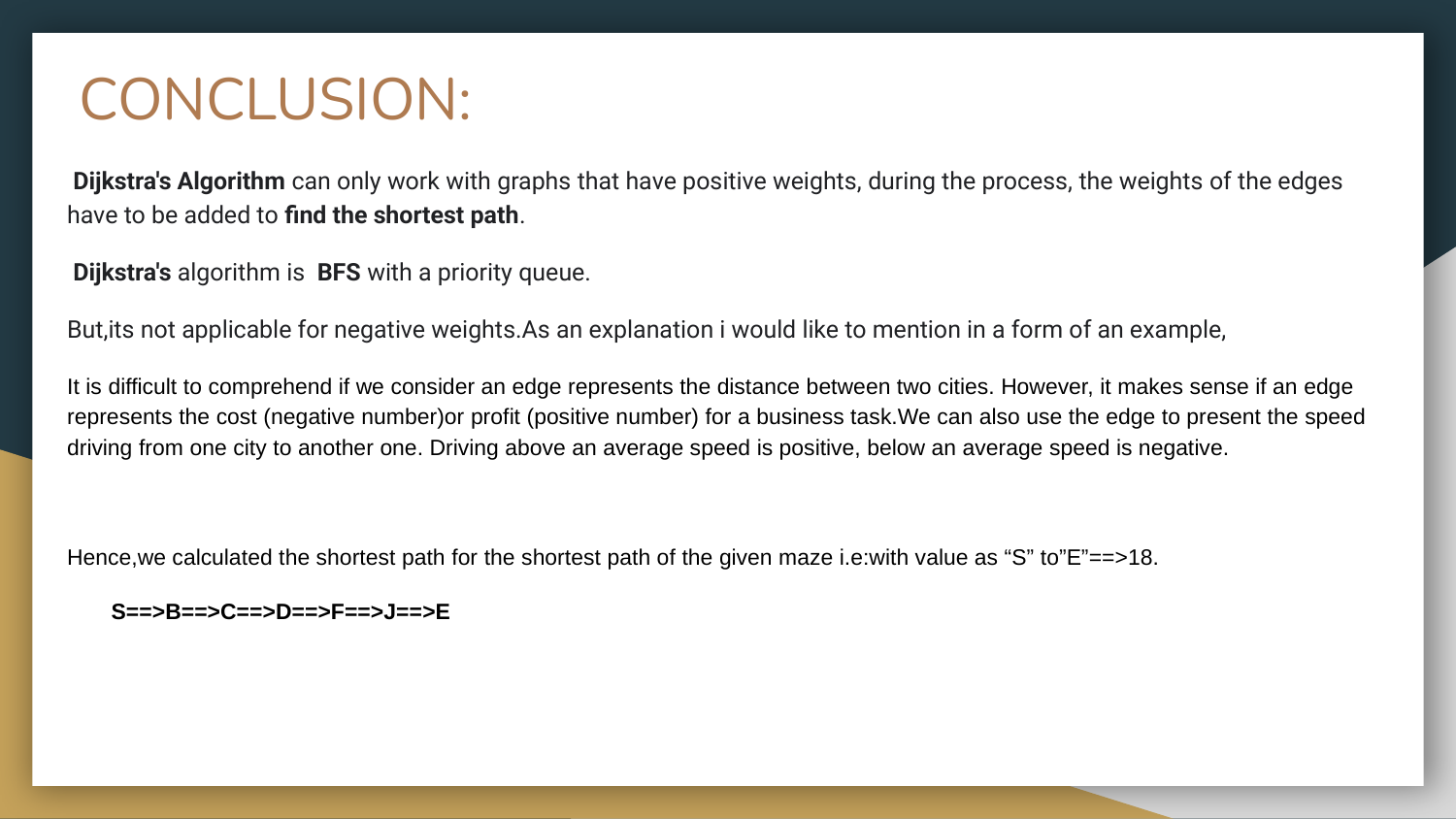

# CONCLUSION:
 Dijkstra's Algorithm can only work with graphs that have positive weights, during the process, the weights of the edges have to be added to find the shortest path.
 Dijkstra's algorithm is  BFS with a priority queue.
But,its not applicable for negative weights.As an explanation i would like to mention in a form of an example,
It is difficult to comprehend if we consider an edge represents the distance between two cities. However, it makes sense if an edge represents the cost (negative number)or profit (positive number) for a business task.We can also use the edge to present the speed driving from one city to another one. Driving above an average speed is positive, below an average speed is negative.

Hence,we calculated the shortest path for the shortest path of the given maze i.e:with value as “S” to”E”==>18.
       S==>B==>C==>D==>F==>J==>E